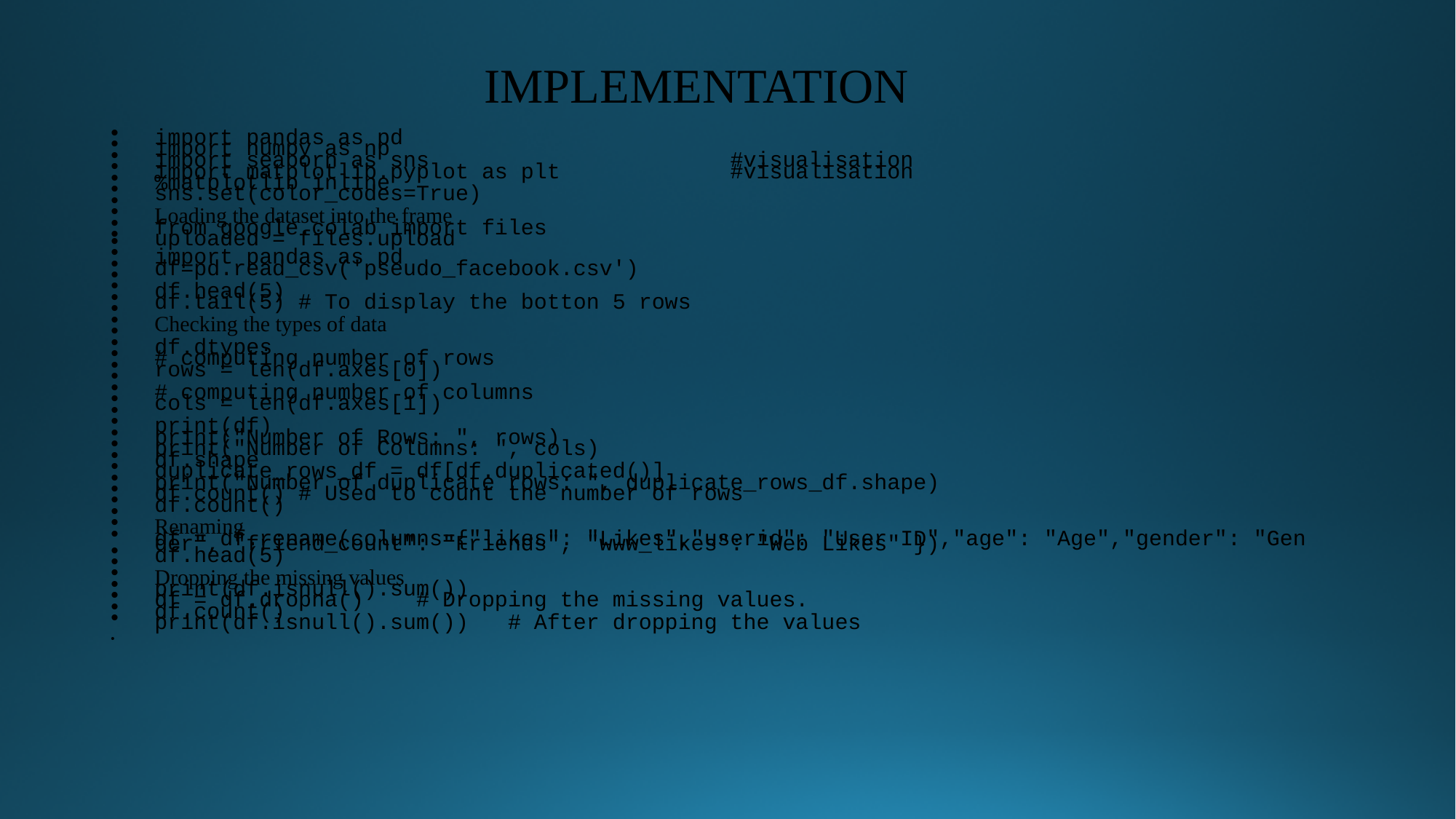

# IMPLEMENTATION
import pandas as pd
import numpy as np
import seaborn as sns                       #visualisation
import matplotlib.pyplot as plt             #visualisation
%matplotlib inline
sns.set(color_codes=True)

Loading the dataset into the frame
from google.colab import files
uploaded = files.upload

import pandas as pd
df=pd.read_csv('pseudo_facebook.csv')

df.head(5)
df.tail(5) # To display the botton 5 rows

Checking the types of data

df.dtypes
# computing number of rows
rows = len(df.axes[0])

# computing number of columns
cols = len(df.axes[1])

print(df)
print("Number of Rows: ", rows)
print("Number of Columns: ", cols)
df.shape
duplicate_rows_df = df[df.duplicated()]
print("Number of duplicate rows: ", duplicate_rows_df.shape)
df.count() # Used to count the number of rows
df.count()

Renaming
df = df.rename(columns={"likes": "Likes","userid": "User ID","age": "Age","gender": "Gender", "friend_count": "Friends", "www_likes": "Web Likes" })
df.head(5)

Dropping the missing values
print(df.isnull().sum())
df = df.dropna()    # Dropping the missing values.
df.count()
print(df.isnull().sum())   # After dropping the values